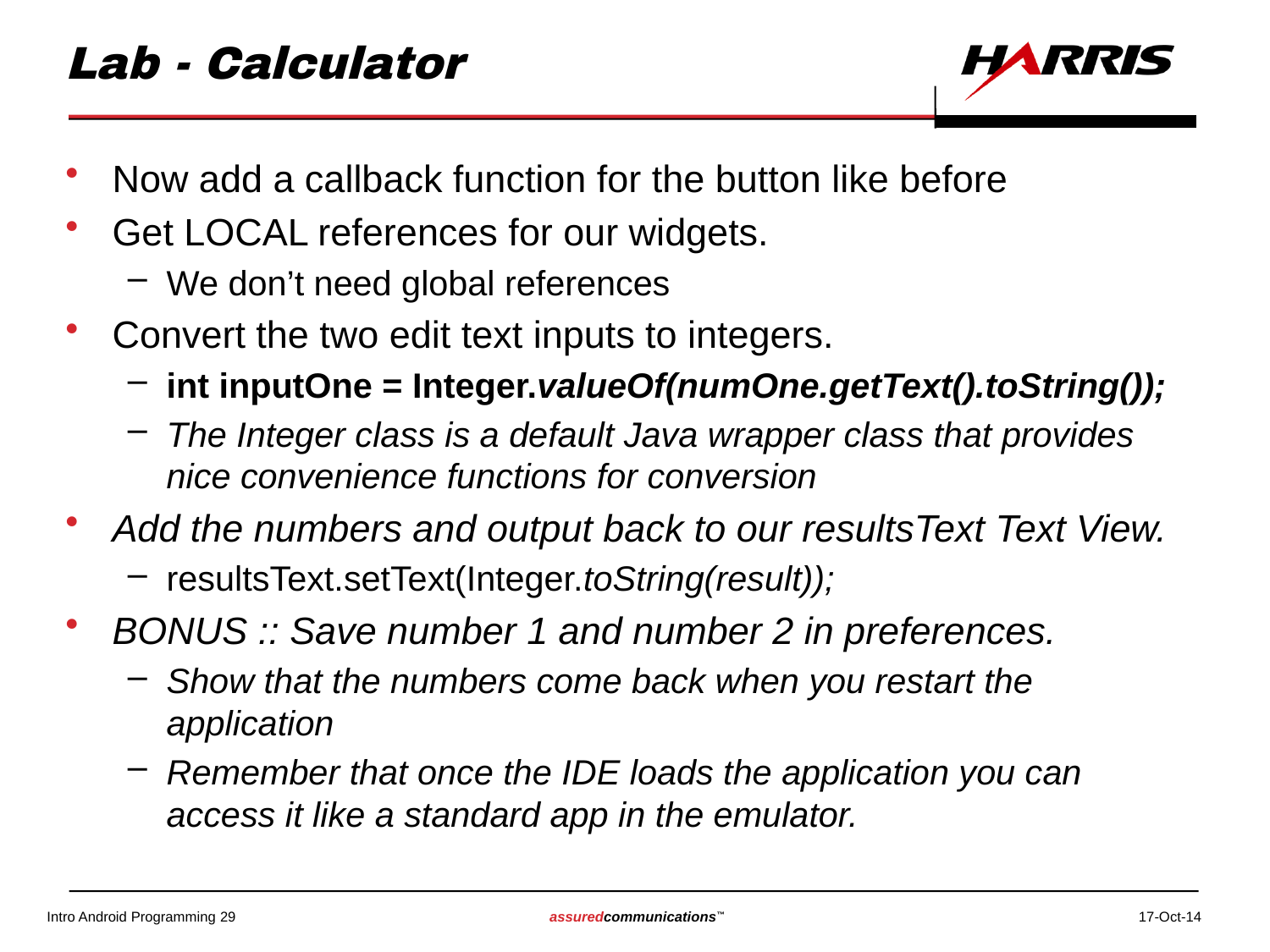

# Lab - Calculator
Now add a callback function for the button like before
Get LOCAL references for our widgets.
We don’t need global references
Convert the two edit text inputs to integers.
int inputOne = Integer.valueOf(numOne.getText().toString());
The Integer class is a default Java wrapper class that provides nice convenience functions for conversion
Add the numbers and output back to our resultsText Text View.
resultsText.setText(Integer.toString(result));
BONUS :: Save number 1 and number 2 in preferences.
Show that the numbers come back when you restart the application
Remember that once the IDE loads the application you can access it like a standard app in the emulator.
17-Oct-14